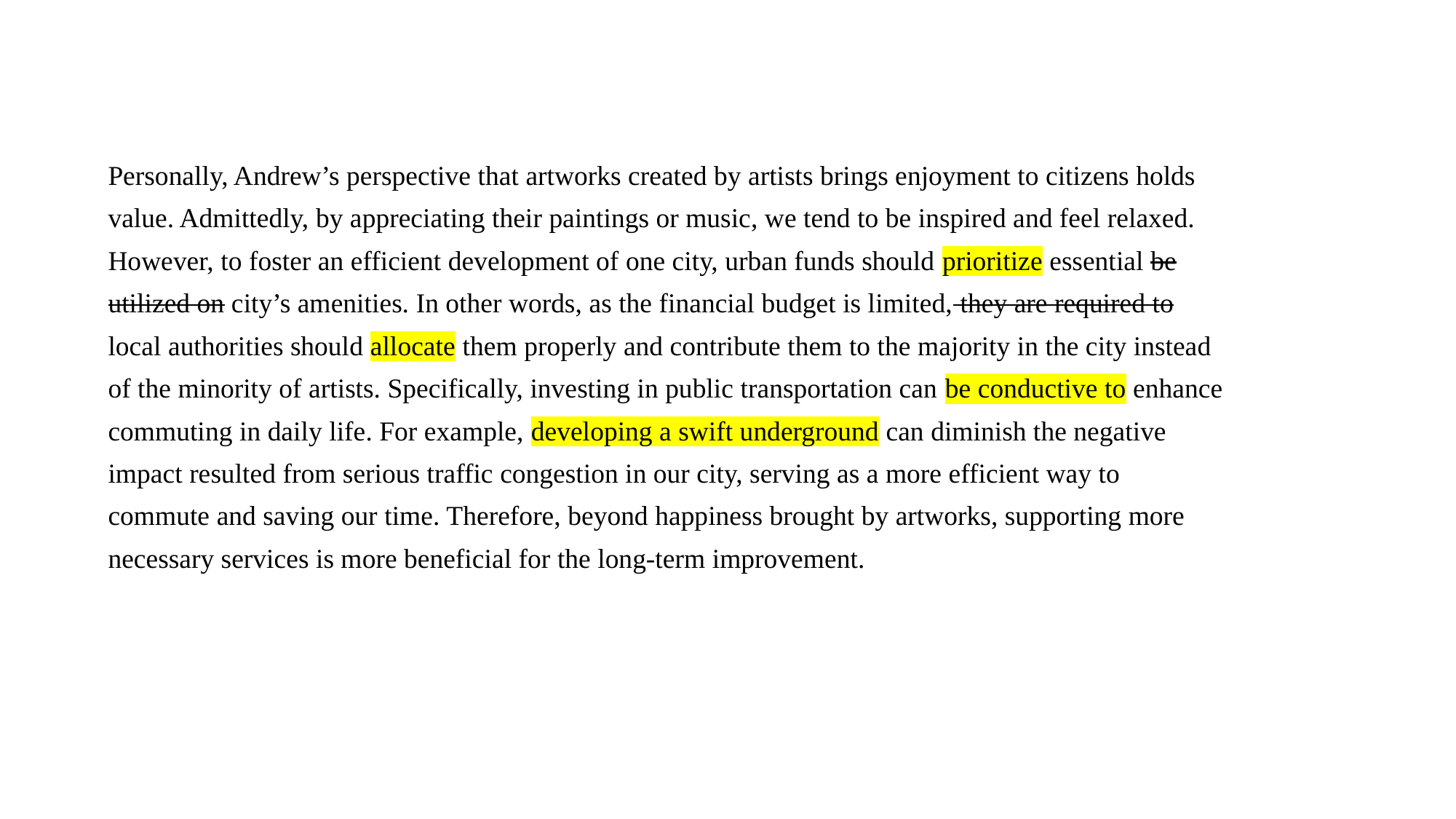

Personally, Andrew’s perspective that artworks created by artists brings enjoyment to citizens holds value. Admittedly, by appreciating their paintings or music, we tend to be inspired and feel relaxed. However, to foster an efficient development of one city, urban funds should prioritize essential be utilized on city’s amenities. In other words, as the financial budget is limited, they are required to local authorities should allocate them properly and contribute them to the majority in the city instead of the minority of artists. Specifically, investing in public transportation can be conductive to enhance commuting in daily life. For example, developing a swift underground can diminish the negative impact resulted from serious traffic congestion in our city, serving as a more efficient way to commute and saving our time. Therefore, beyond happiness brought by artworks, supporting more necessary services is more beneficial for the long-term improvement.